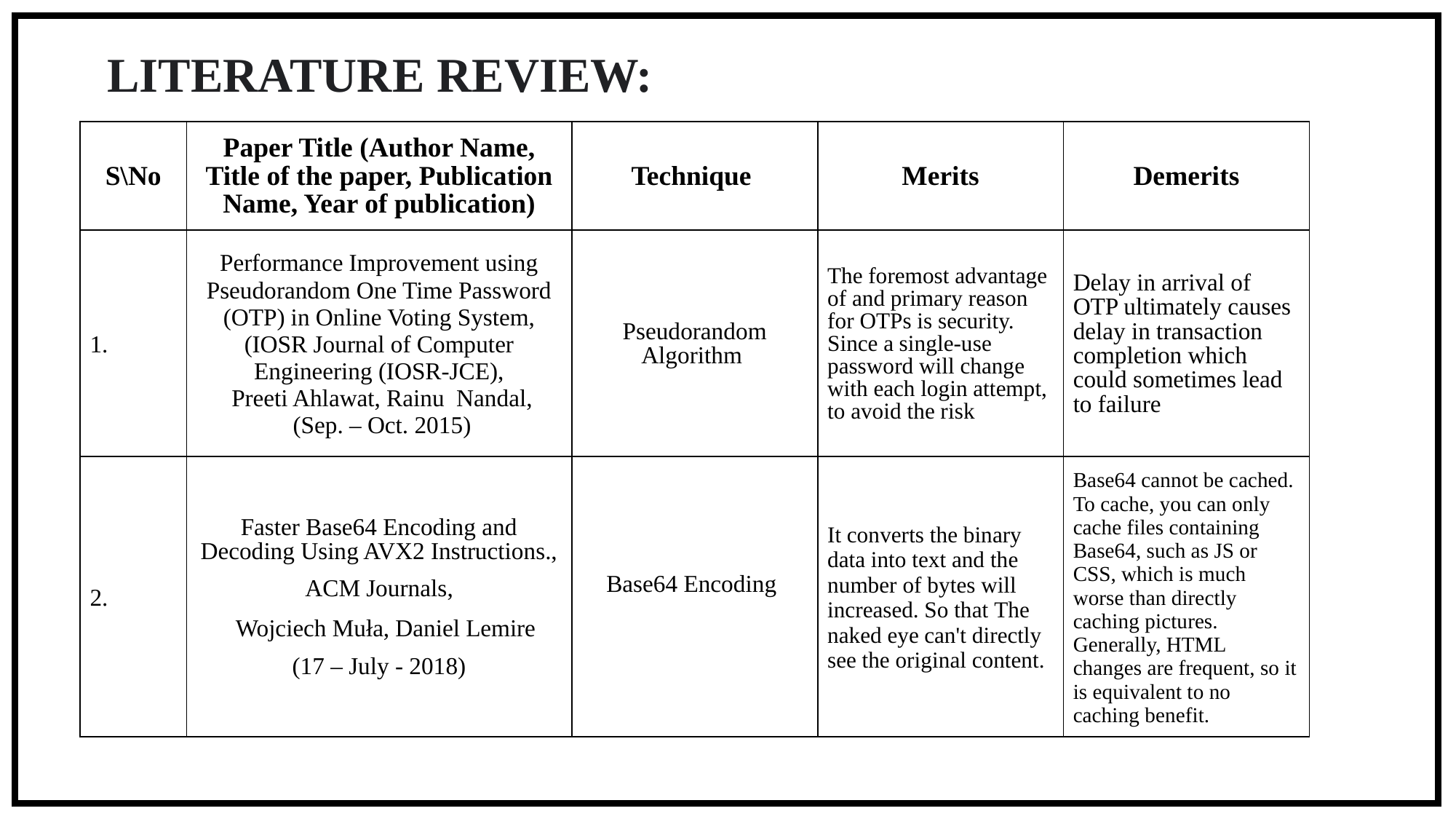

LITERATURE REVIEW:
| S\No | Paper Title (Author Name, Title of the paper, Publication Name, Year of publication) | Technique | Merits | Demerits |
| --- | --- | --- | --- | --- |
| 1. | Performance Improvement using Pseudorandom One Time Password (OTP) in Online Voting System,(IOSR Journal of Computer Engineering (IOSR-JCE), Preeti Ahlawat, Rainu Nandal, (Sep. – Oct. 2015) | Pseudorandom Algorithm | The foremost advantage of and primary reason for OTPs is security. Since a single-use password will change with each login attempt, to avoid the risk | Delay in arrival of OTP ultimately causes delay in transaction completion which could sometimes lead to failure |
| 2. | Faster Base64 Encoding and Decoding Using AVX2 Instructions., ACM Journals,  Wojciech Muła, Daniel Lemire (17 – July - 2018) | Base64 Encoding | It converts the binary data into text and the number of bytes will increased. So that The naked eye can't directly see the original content. | Base64 cannot be cached. To cache, you can only cache files containing Base64, such as JS or CSS, which is much worse than directly caching pictures. Generally, HTML changes are frequent, so it is equivalent to no caching benefit. |